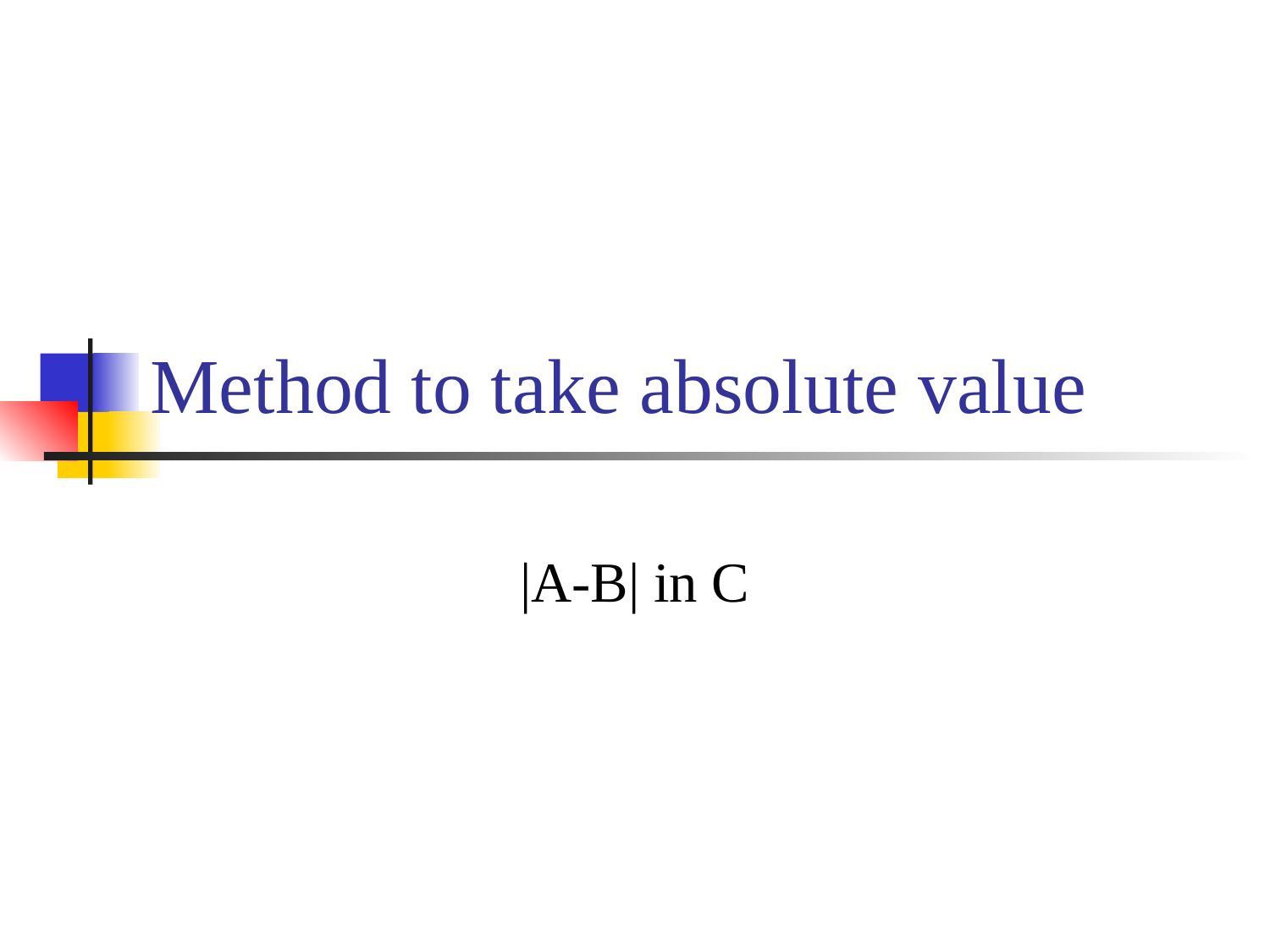

# Method to take absolute value
|A-B| in C